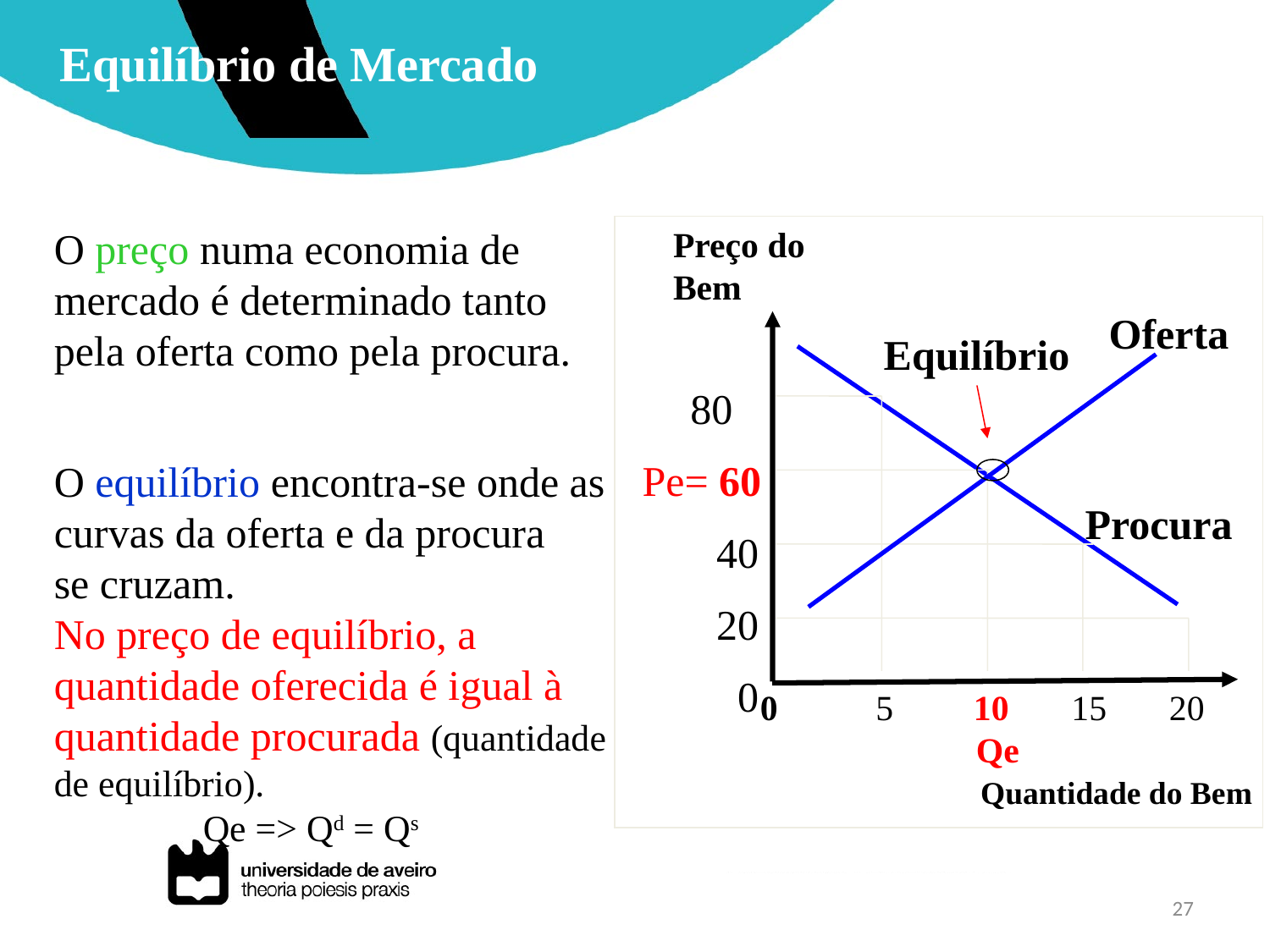

Equilíbrio de Mercado
O preço numa economia de
mercado é determinado tanto
pela oferta como pela procura.

O equilíbrio encontra-se onde as
curvas da oferta e da procura
se cruzam.
No preço de equilíbrio, a quantidade oferecida é igual à quantidade procurada (quantidade de equilíbrio).
                Qe => Qd = Qs

Preço do
Bem
Oferta

Equilíbrio

      80

Pe= 60

       40

       20

         0

Procura

0           5         10       15       20
	          Qe
Quantidade do Bem

27